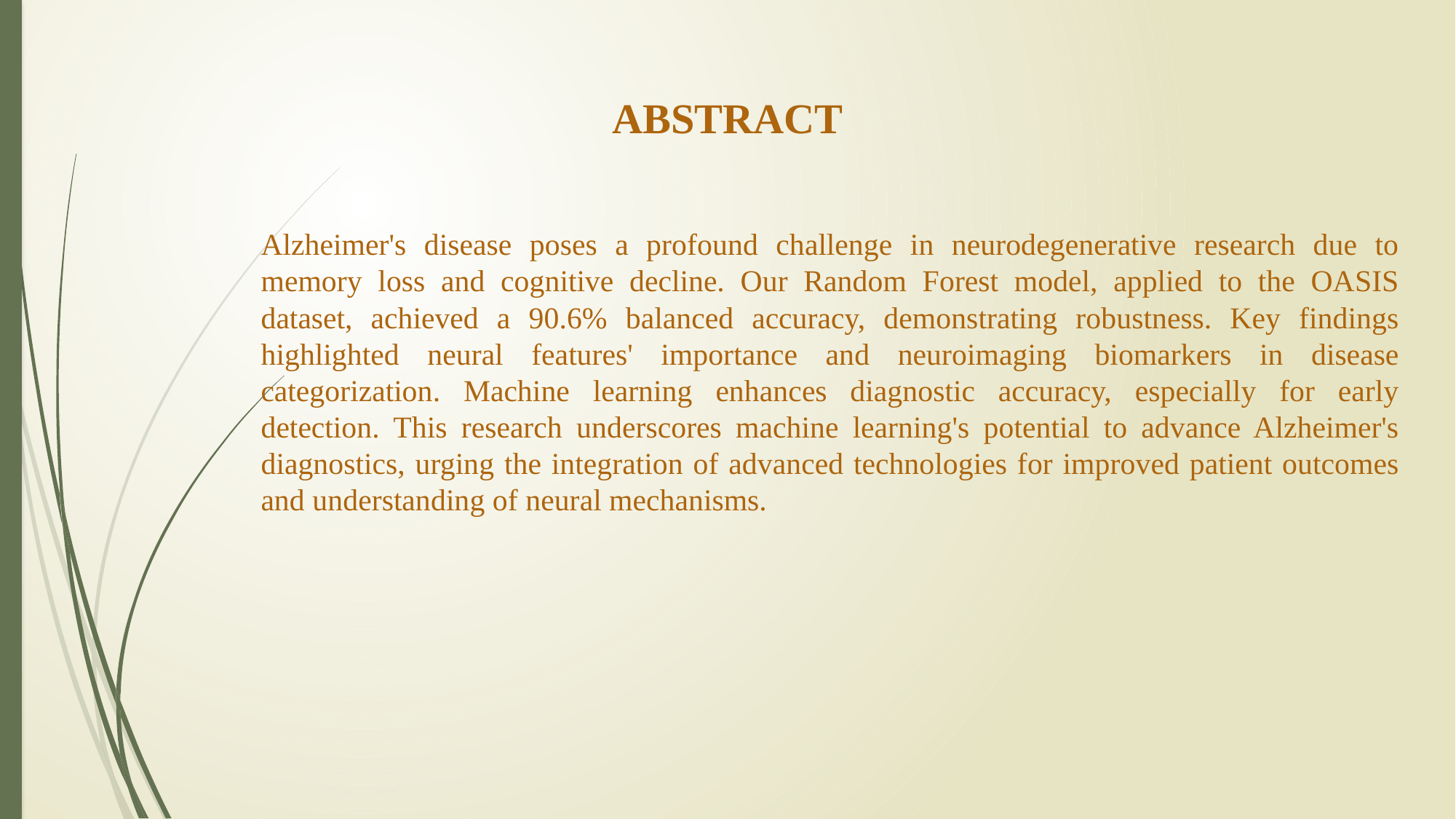

# Abstract
Alzheimer's disease poses a profound challenge in neurodegenerative research due to memory loss and cognitive decline. Our Random Forest model, applied to the OASIS dataset, achieved a 90.6% balanced accuracy, demonstrating robustness. Key findings highlighted neural features' importance and neuroimaging biomarkers in disease categorization. Machine learning enhances diagnostic accuracy, especially for early detection. This research underscores machine learning's potential to advance Alzheimer's diagnostics, urging the integration of advanced technologies for improved patient outcomes and understanding of neural mechanisms.